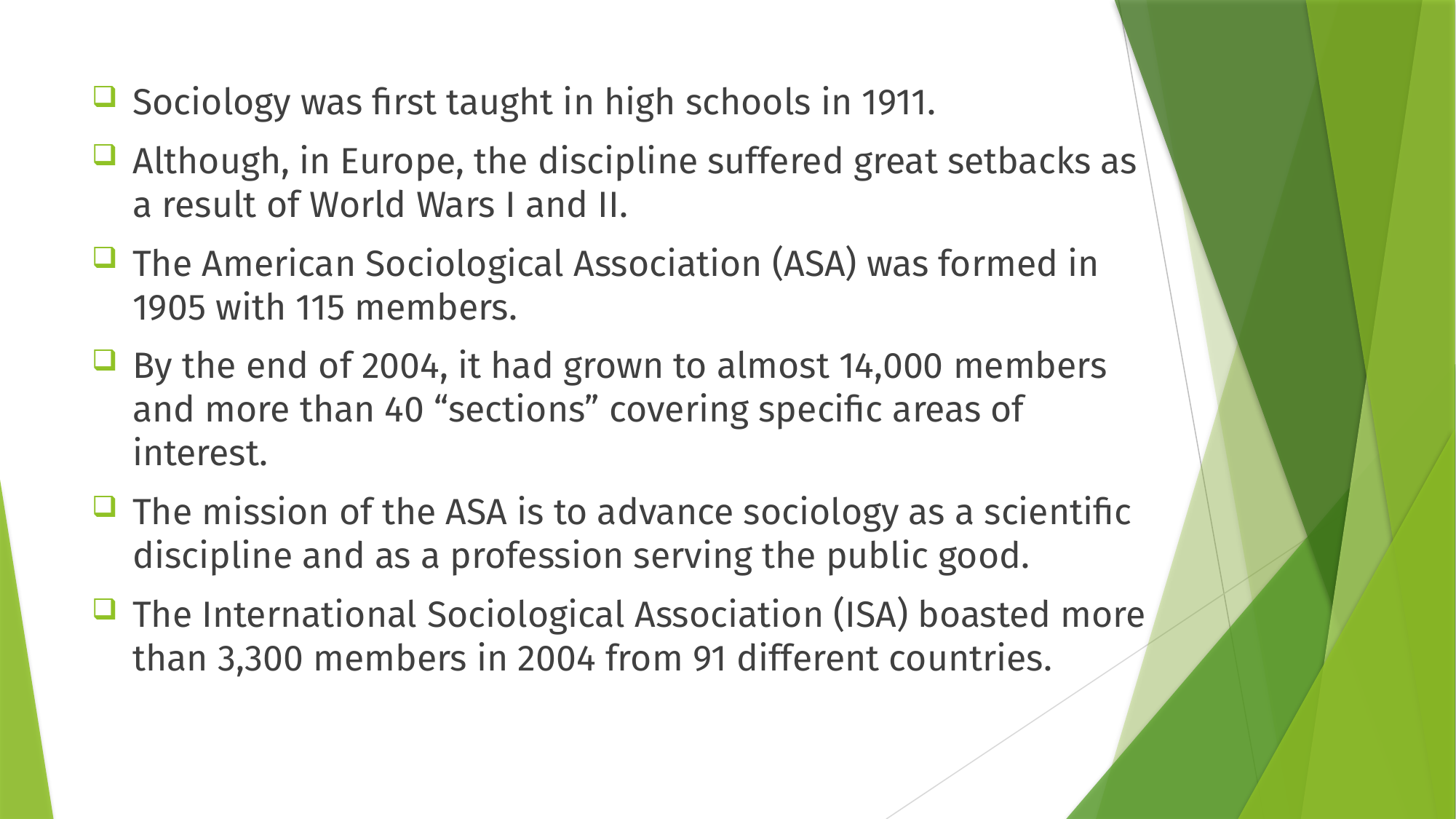

Sociology was first taught in high schools in 1911.
Although, in Europe, the discipline suffered great setbacks as a result of World Wars I and II.
The American Sociological Association (ASA) was formed in 1905 with 115 members.
By the end of 2004, it had grown to almost 14,000 members and more than 40 “sections” covering specific areas of interest.
The mission of the ASA is to advance sociology as a scientific discipline and as a profession serving the public good.
The International Sociological Association (ISA) boasted more than 3,300 members in 2004 from 91 different countries.
#